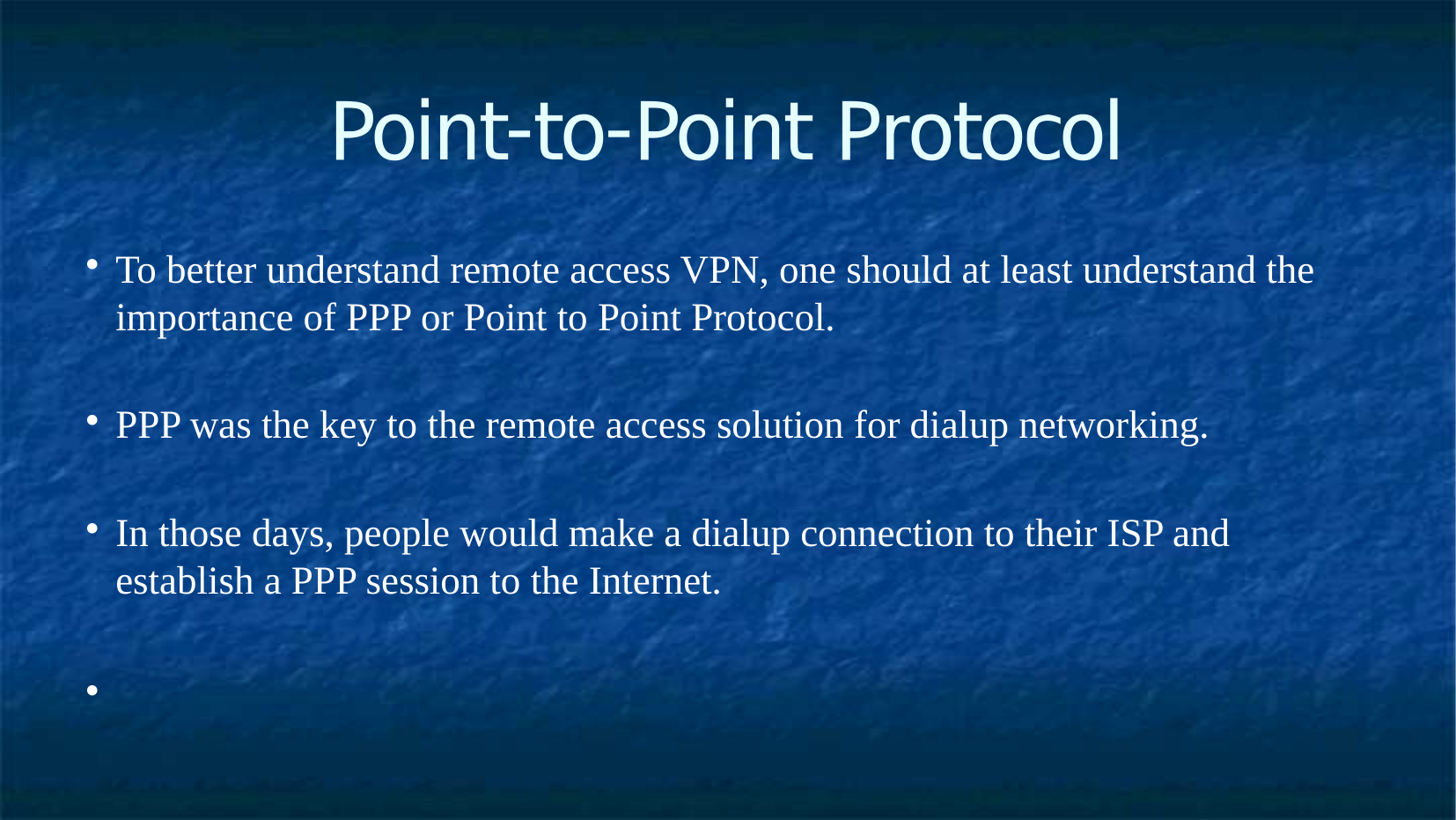

Point-to-Point Protocol
To better understand remote access VPN, one should at least understand the importance of PPP or Point to Point Protocol.

PPP was the key to the remote access solution for dialup networking.

In those days, people would make a dialup connection to their ISP and establish a PPP session to the Internet.